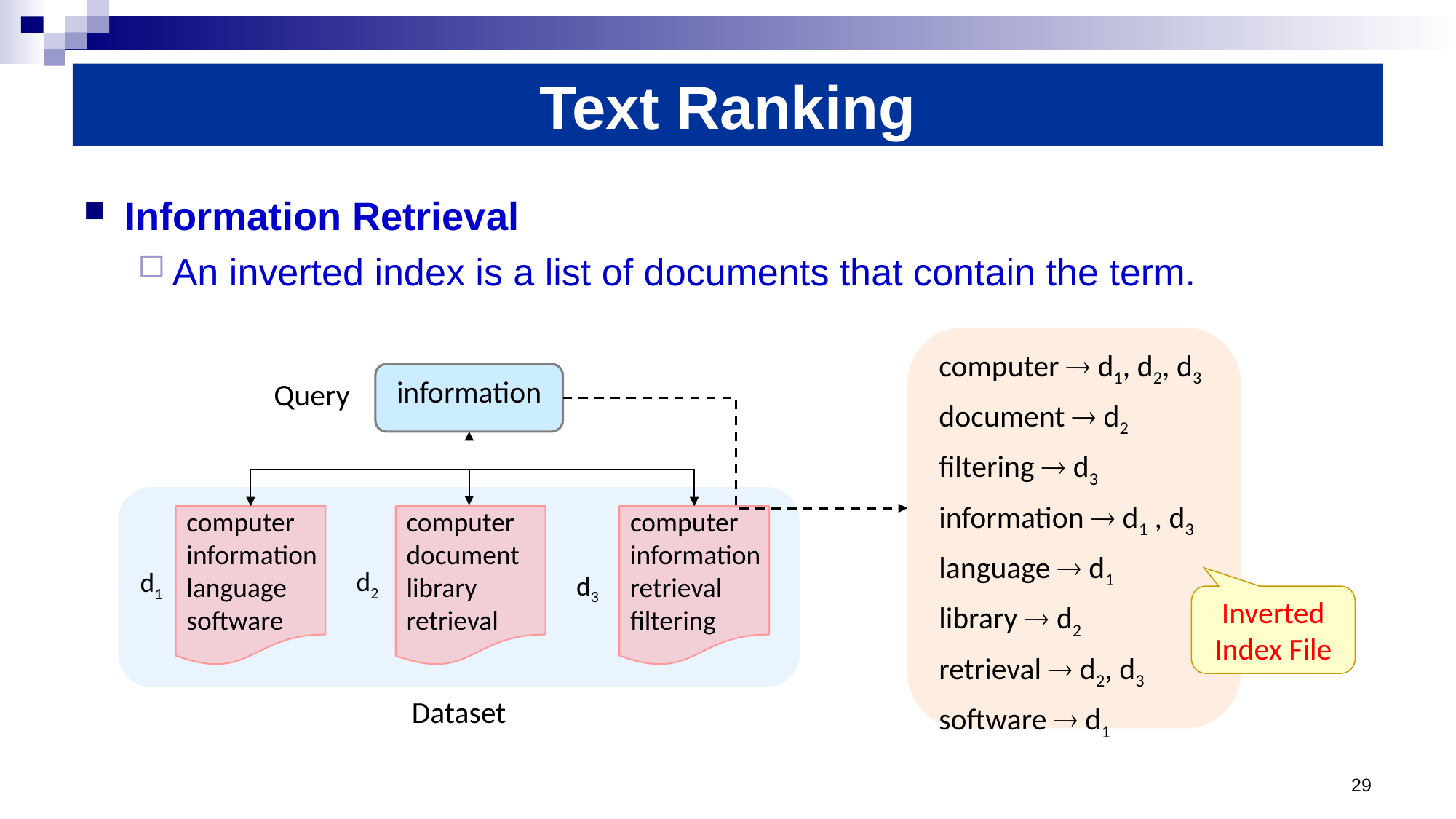

# Text Ranking
Information Retrieval
An inverted index is a list of documents that contain the term.

computer → d1, d2, d3
document → d2
filtering → d3
information → d1 , d3
language → d1
library → d2
retrieval → d2, d3
software → d1
Inverted Index File
information
Query

computer
information
language
software
d1
computer
document
library
retrieval
d2
computer
information
retrieval
filtering
d3
Dataset
29